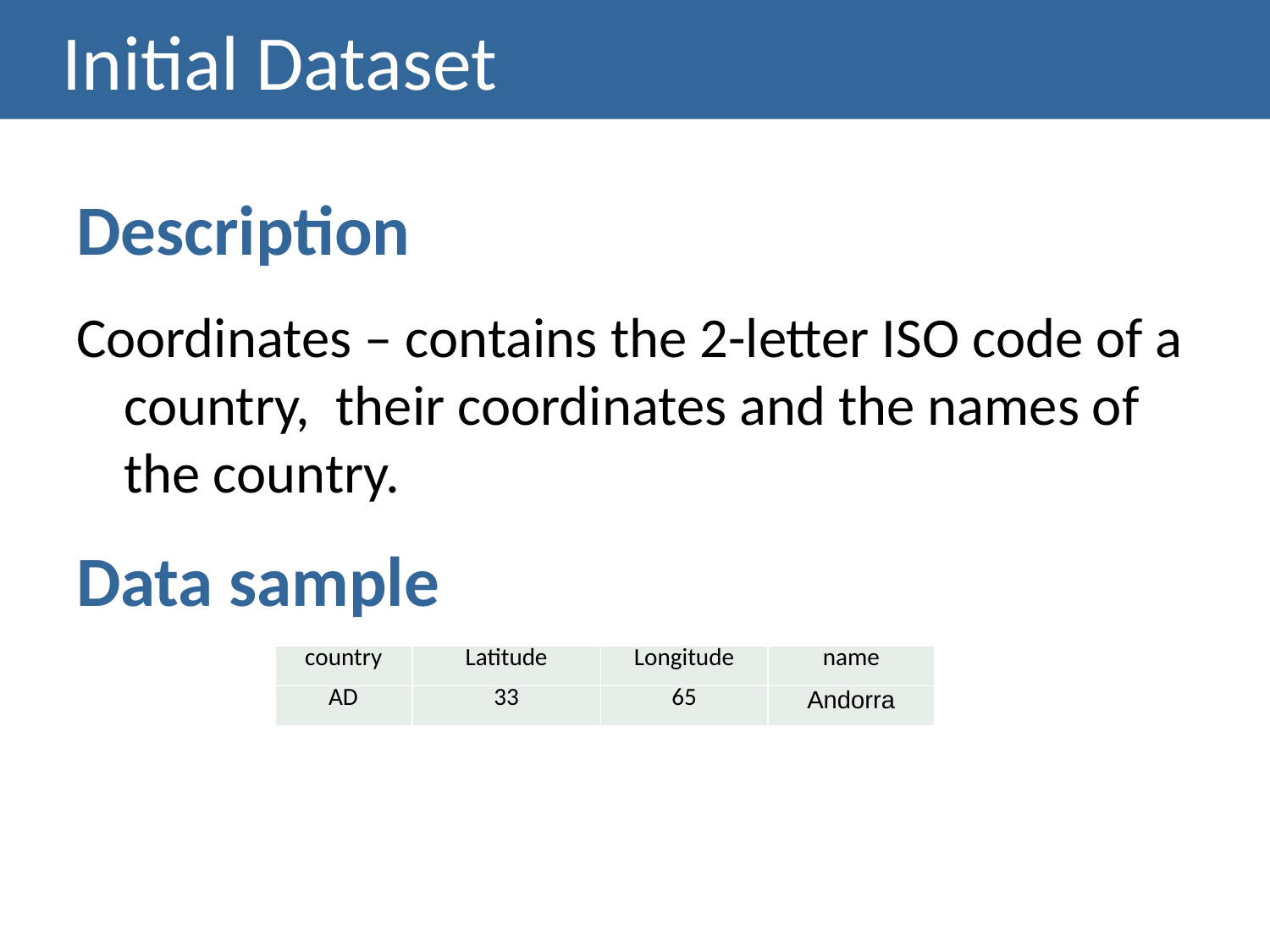

# Initial Dataset
Description
Coordinates – contains the 2-letter ISO code of a country,  their coordinates and the names of the country.
Data sample
| country | Latitude | Longitude | name |
| --- | --- | --- | --- |
| AD | 33 | 65 | Andorra |